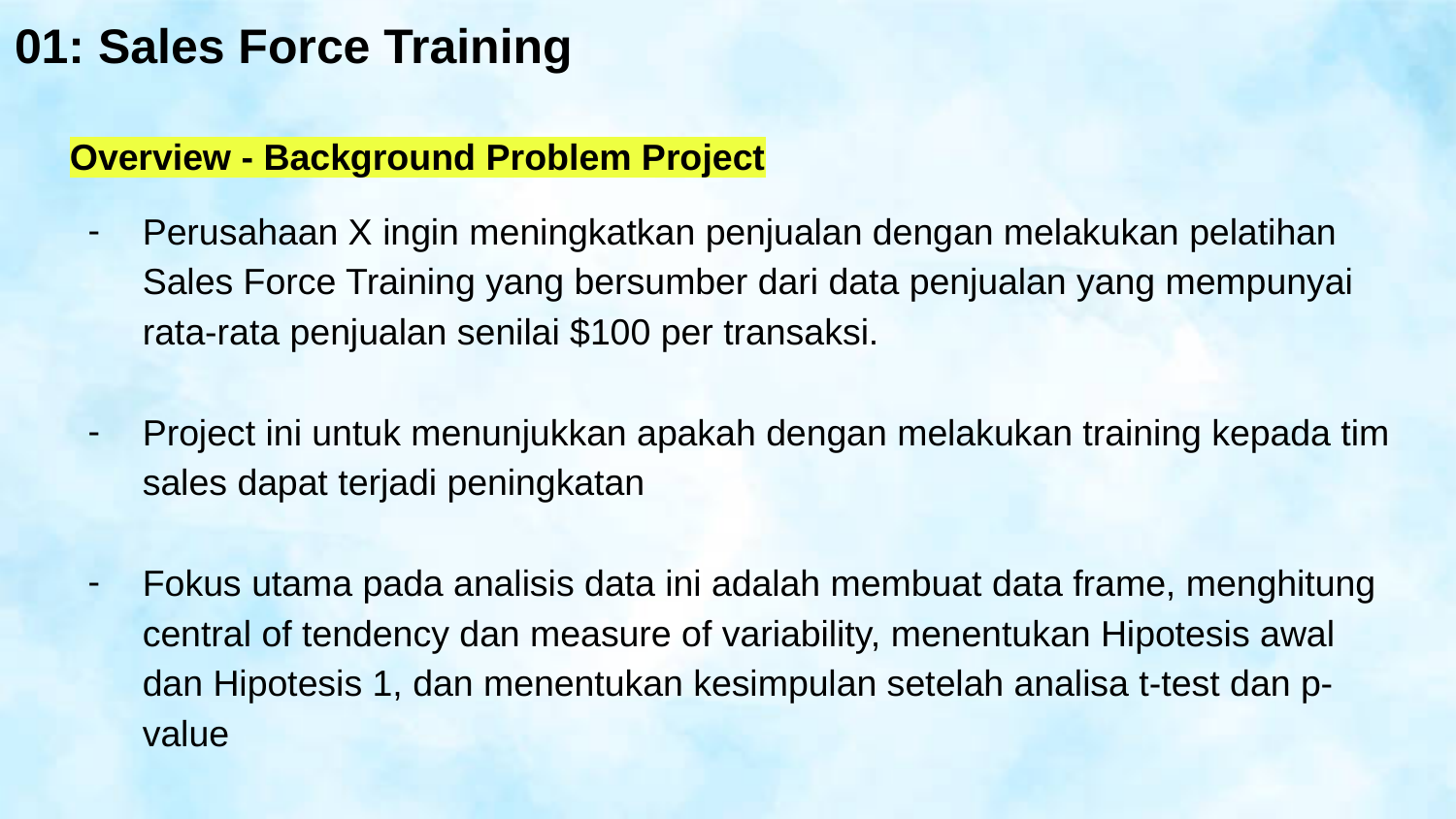

# 01: Sales Force Training
Overview - Background Problem Project
Perusahaan X ingin meningkatkan penjualan dengan melakukan pelatihan Sales Force Training yang bersumber dari data penjualan yang mempunyai rata-rata penjualan senilai $100 per transaksi.
Project ini untuk menunjukkan apakah dengan melakukan training kepada tim sales dapat terjadi peningkatan
Fokus utama pada analisis data ini adalah membuat data frame, menghitung central of tendency dan measure of variability, menentukan Hipotesis awal dan Hipotesis 1, dan menentukan kesimpulan setelah analisa t-test dan p-value